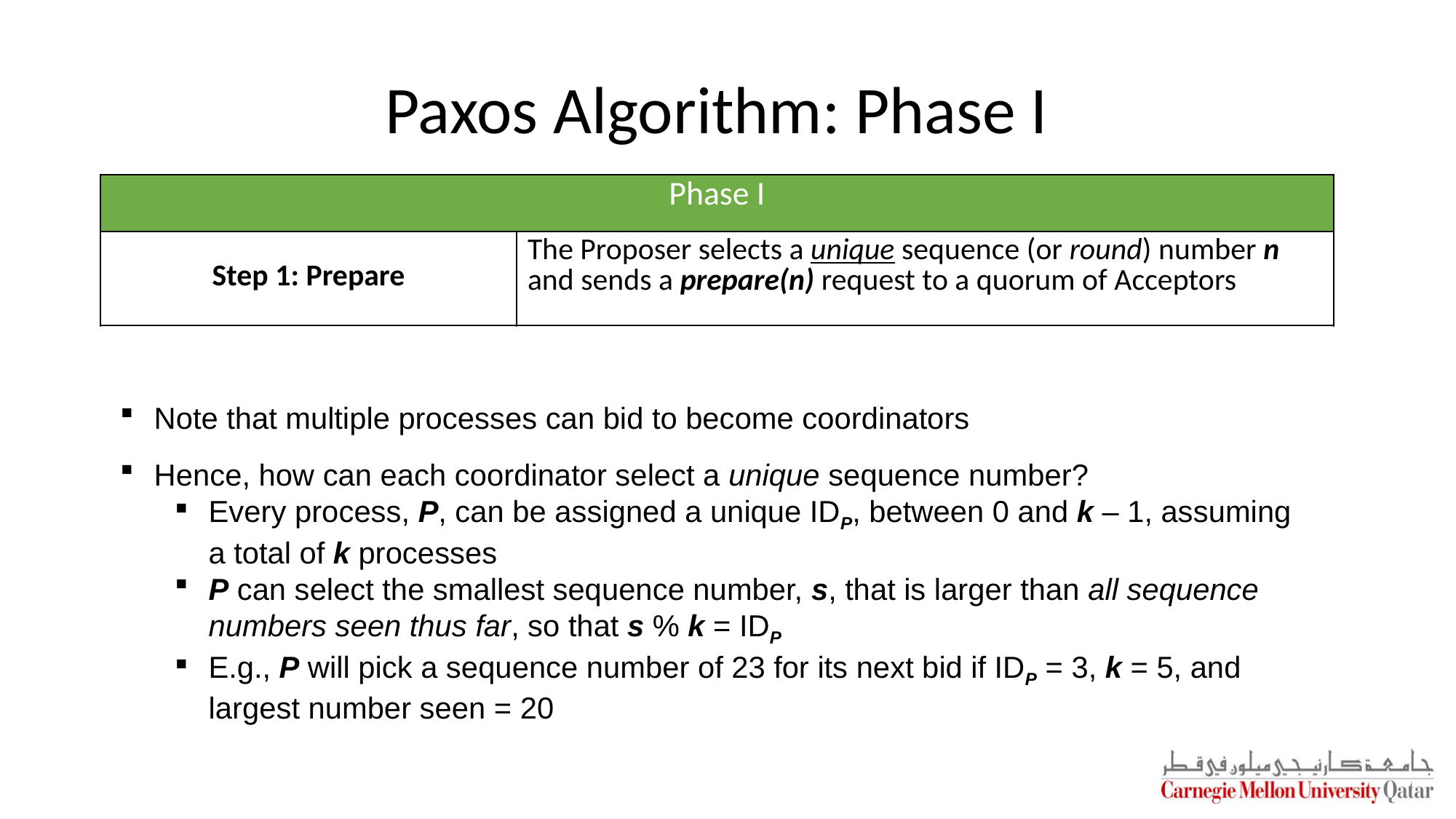

# Paxos Algorithm: Phase I
| Phase I |  |
| --- | --- |
| Step 1: Prepare | The Proposer selects a unique sequence (or round) number n and sends a prepare(n) request to a quorum of Acceptors |
| Step 2: Promise | Each acceptor does the following: If n > (the sequence number of any previous promises or acceptances) It writes n to a stable storage, promising that it will never accept any future proposed number less than n It sends a promise(n, (N, U)) response, where N and U are the last sequence number and value it accepted so far (if any) |

Note that multiple processes can bid to become coordinators

Hence, how can each coordinator select a unique sequence number?
Every process, P, can be assigned a unique IDP, between 0 and k – 1, assuming a total of k processes
P can select the smallest sequence number, s, that is larger than all sequence numbers seen thus far, so that s % k = IDP
E.g., P will pick a sequence number of 23 for its next bid if IDP = 3, k = 5, and largest number seen = 20